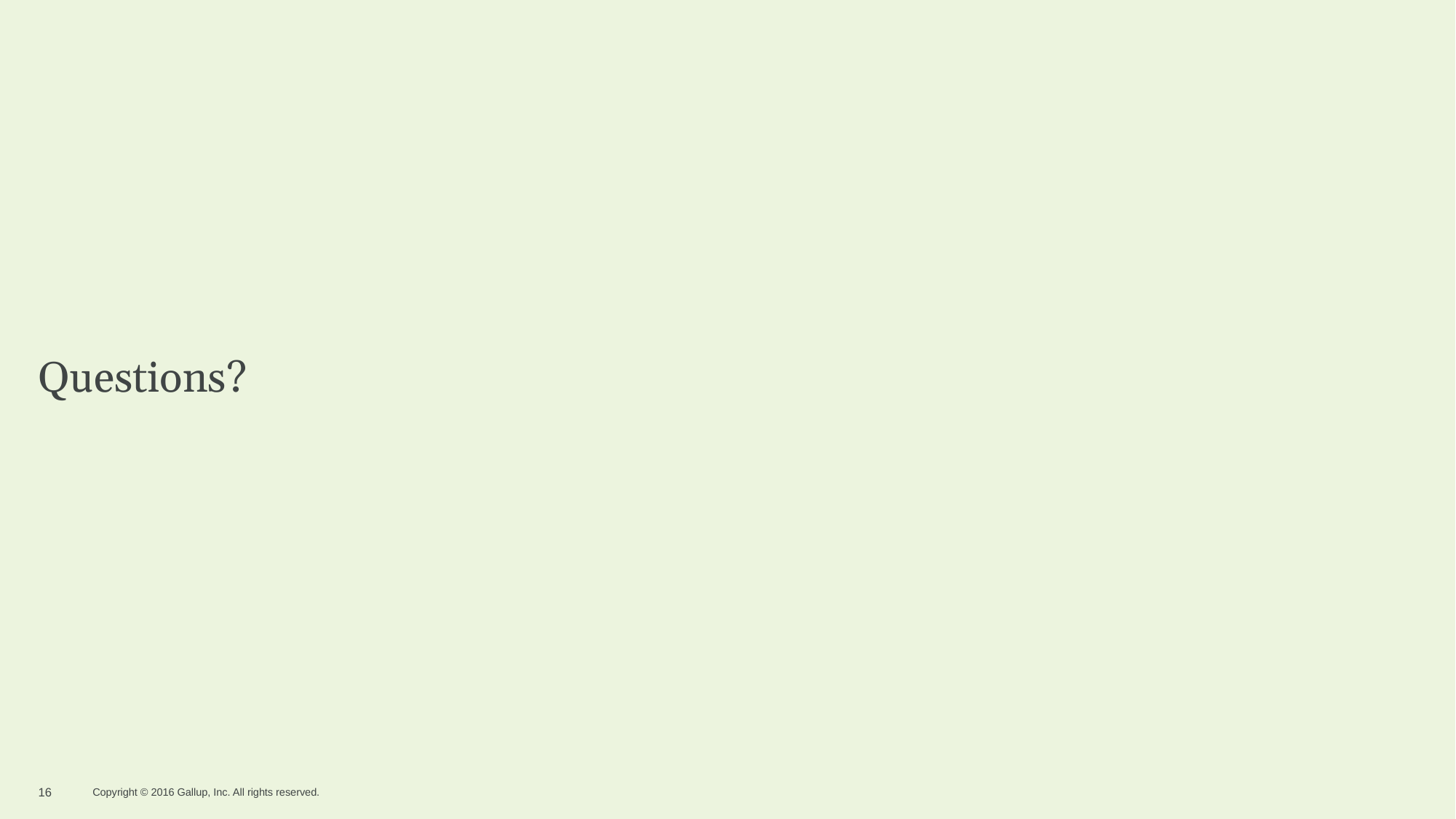

# Questions?

16
Copyright © 2016 Gallup, Inc. All rights reserved.